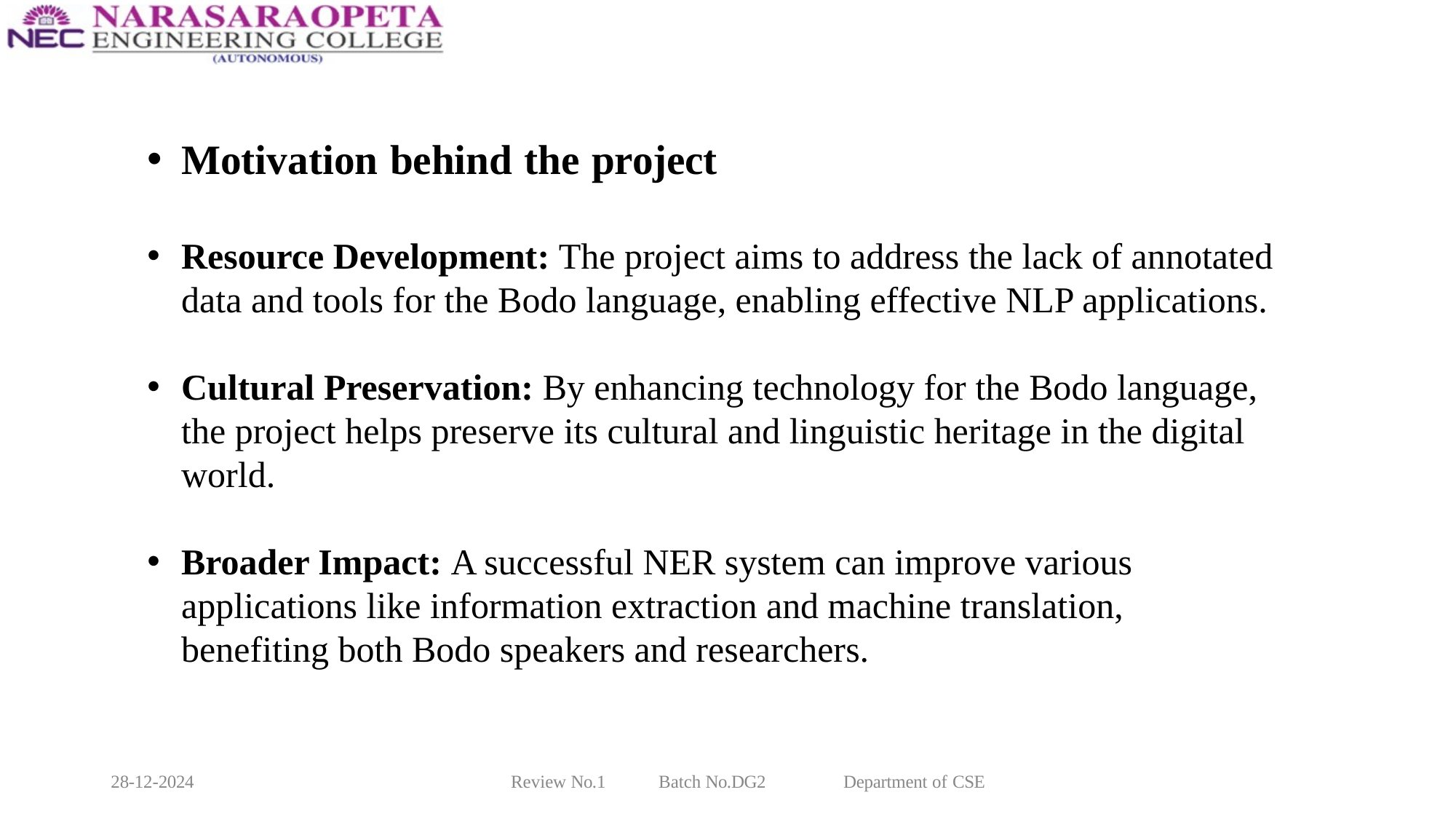

Motivation behind the project

Resource Development: The project aims to address the lack of annotated data and tools for the Bodo language, enabling effective NLP applications.

Cultural Preservation: By enhancing technology for the Bodo language, the project helps preserve its cultural and linguistic heritage in the digital world.

Broader Impact: A successful NER system can improve various applications like information extraction and machine translation, benefiting both Bodo speakers and researchers.

28-12-2024
Review No.1
Batch No.DG2
Department of CSE